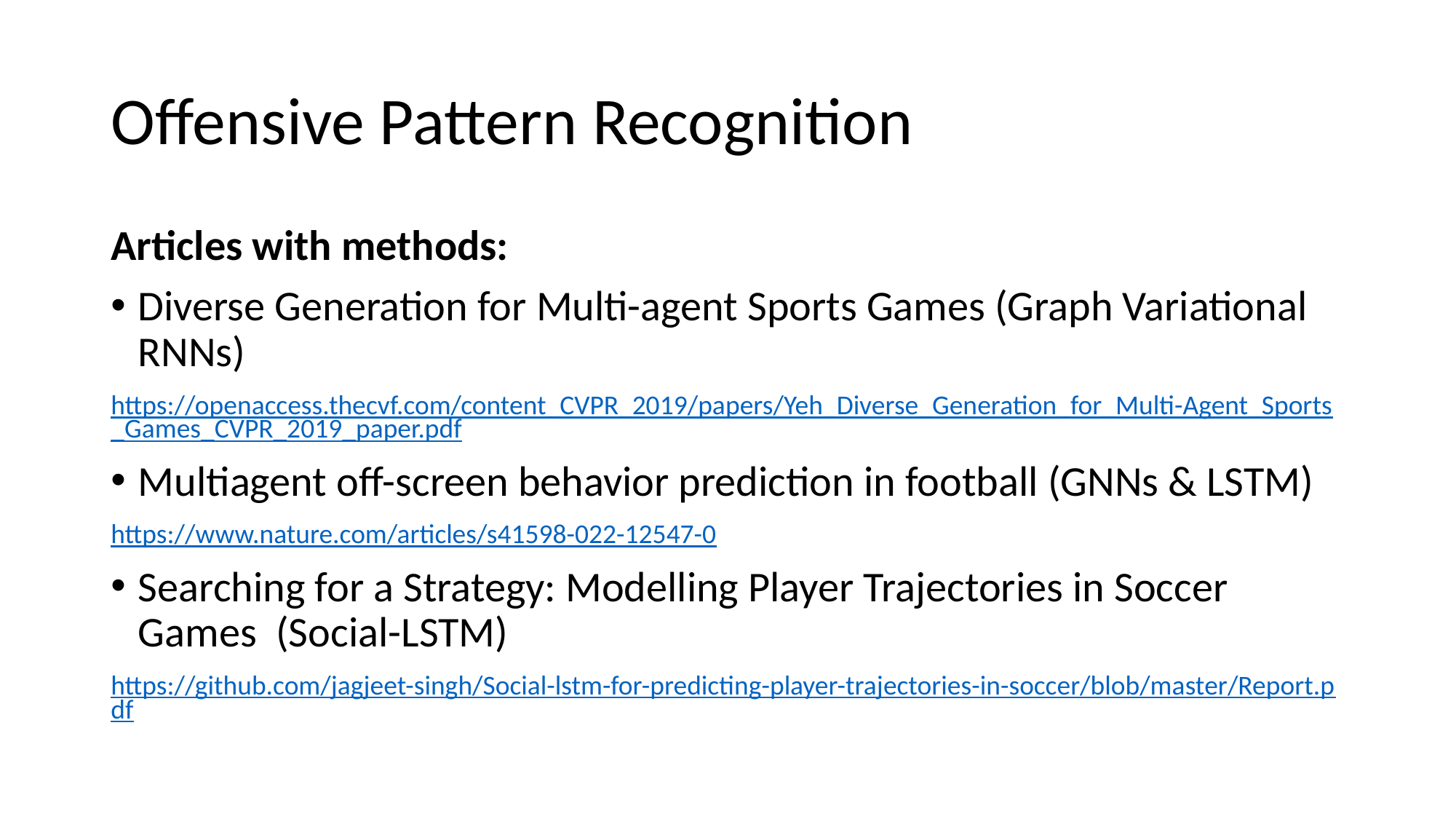

# Offensive Pattern Recognition
Articles with methods:
Diverse Generation for Multi-agent Sports Games (Graph Variational RNNs)
https://openaccess.thecvf.com/content_CVPR_2019/papers/Yeh_Diverse_Generation_for_Multi-Agent_Sports_Games_CVPR_2019_paper.pdf
Multiagent off-screen behavior prediction in football (GNNs & LSTM)
https://www.nature.com/articles/s41598-022-12547-0
Searching for a Strategy: Modelling Player Trajectories in Soccer Games  (Social-LSTM)
https://github.com/jagjeet-singh/Social-lstm-for-predicting-player-trajectories-in-soccer/blob/master/Report.pdf